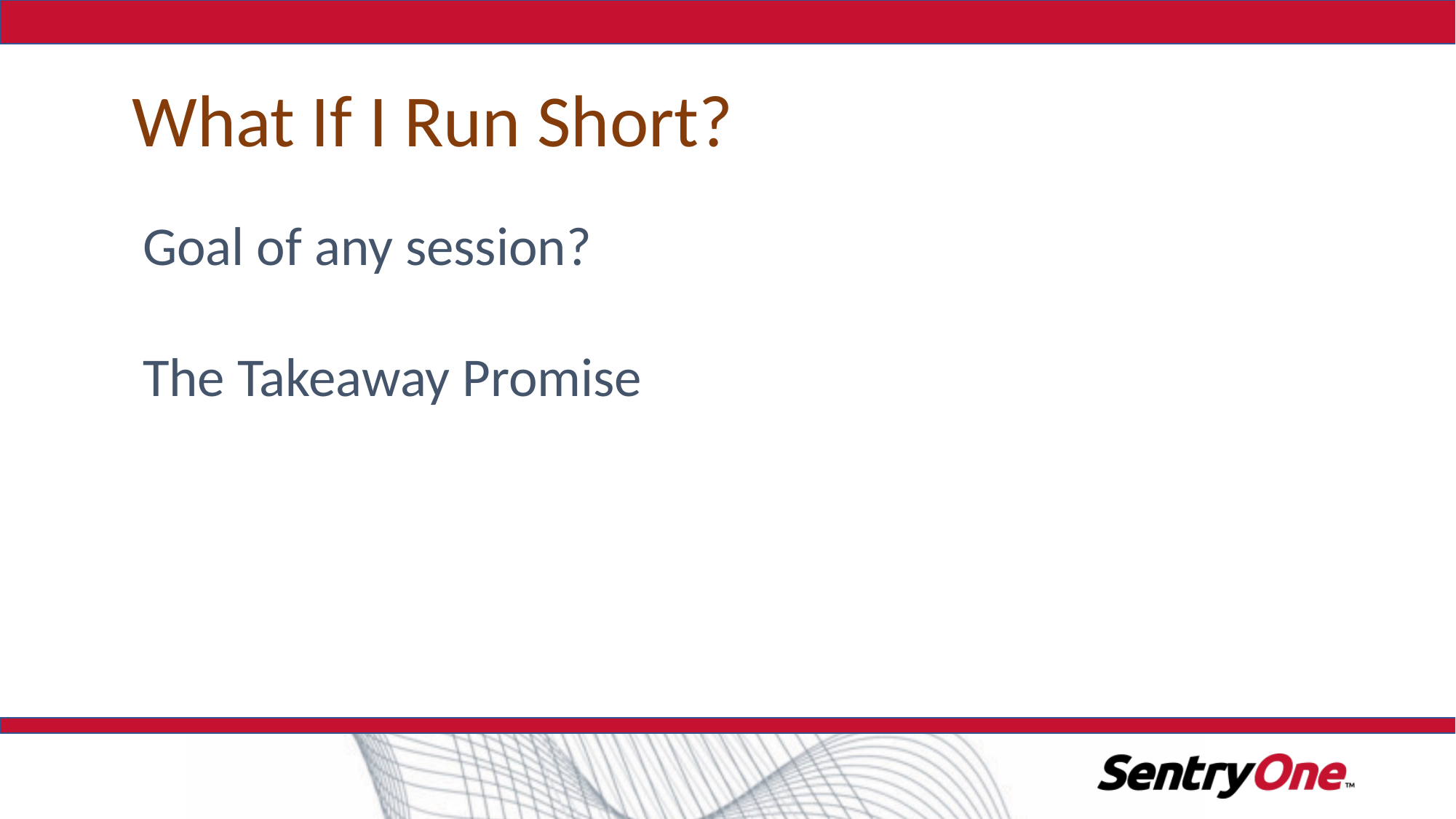

# What If I Run Short?
Goal of any session?

The Takeaway Promise